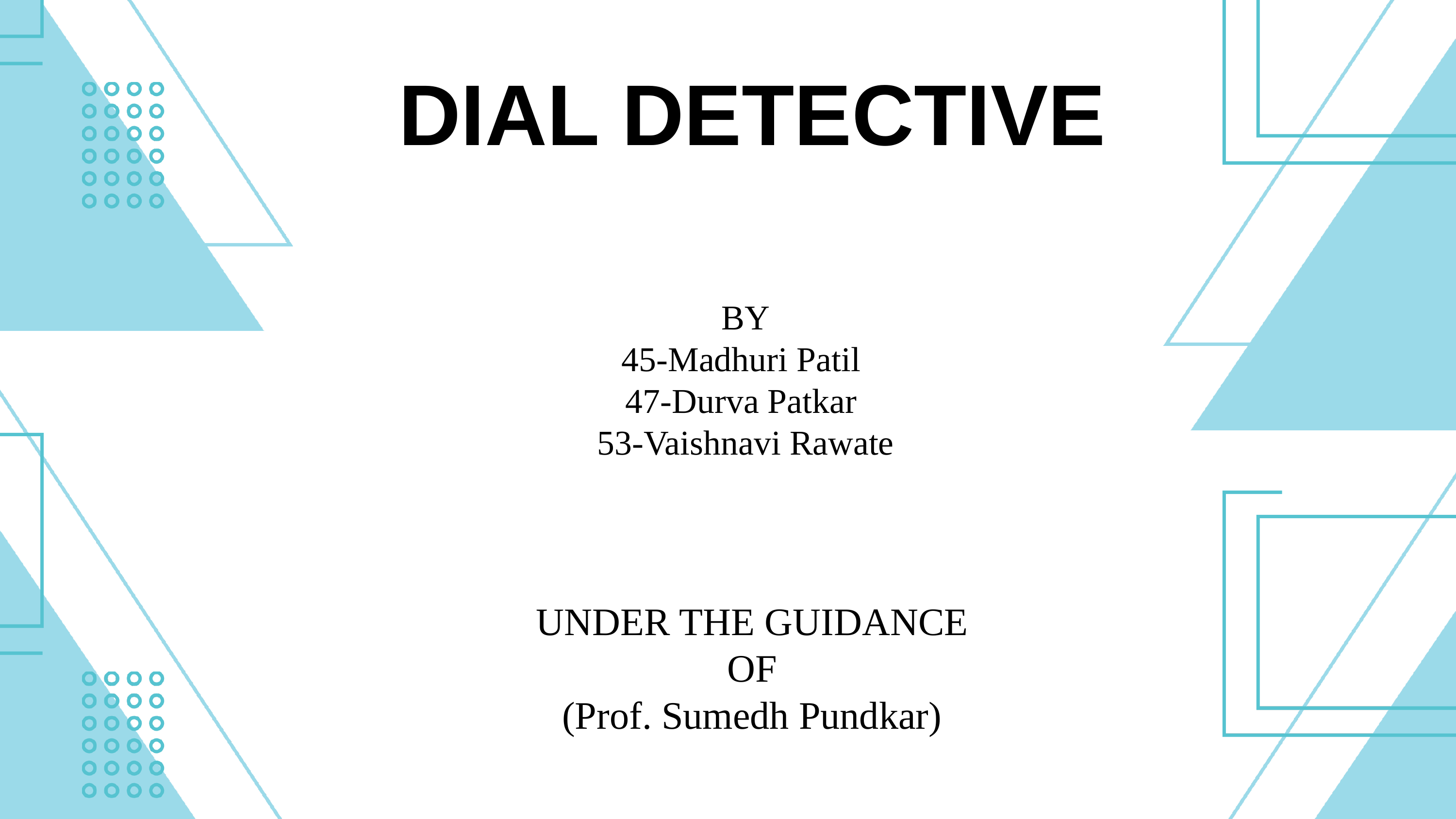

DIAL DETECTIVE

BY
45-Madhuri Patil
47-Durva Patkar
53-Vaishnavi Rawate

UNDER THE GUIDANCE OF
(Prof. Sumedh Pundkar)